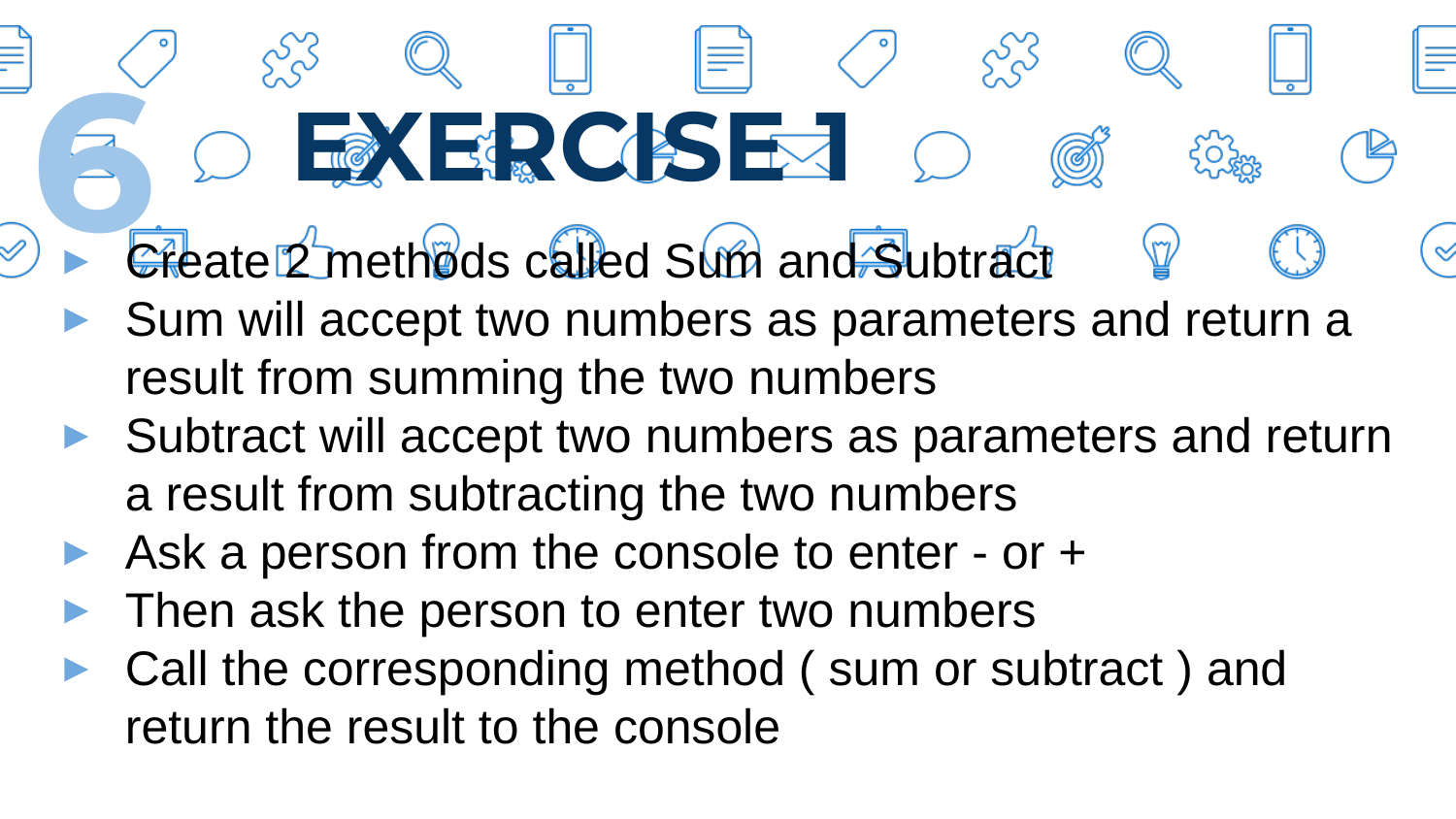

6
EXERCISE 1
Create 2 methods called Sum and Subtract
Sum will accept two numbers as parameters and return a result from summing the two numbers
Subtract will accept two numbers as parameters and return a result from subtracting the two numbers
Ask a person from the console to enter - or +
Then ask the person to enter two numbers
Call the corresponding method ( sum or subtract ) and return the result to the console